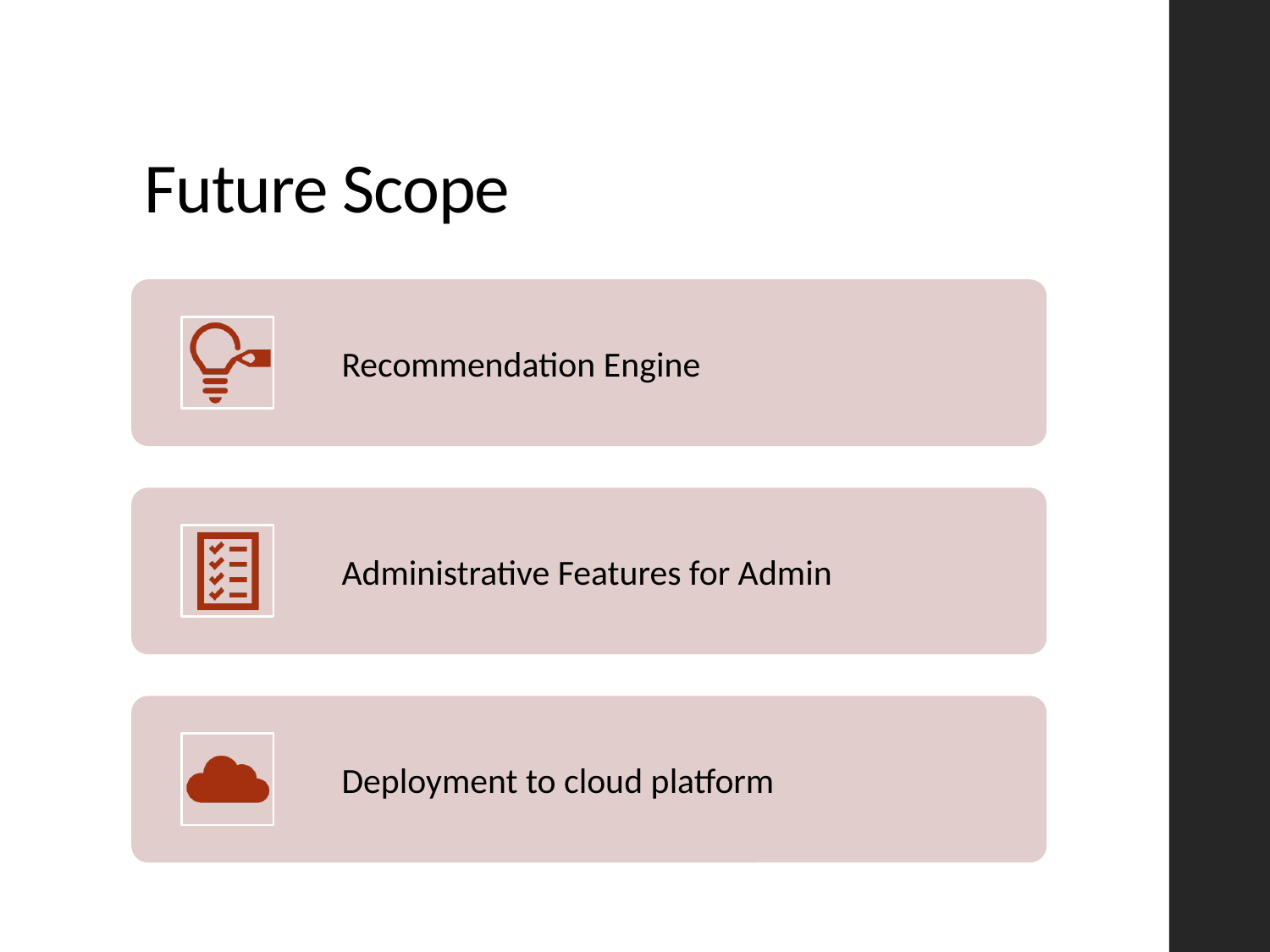

# Future Scope
Recommendation Engine
Administrative Features for Admin
Deployment to cloud platform